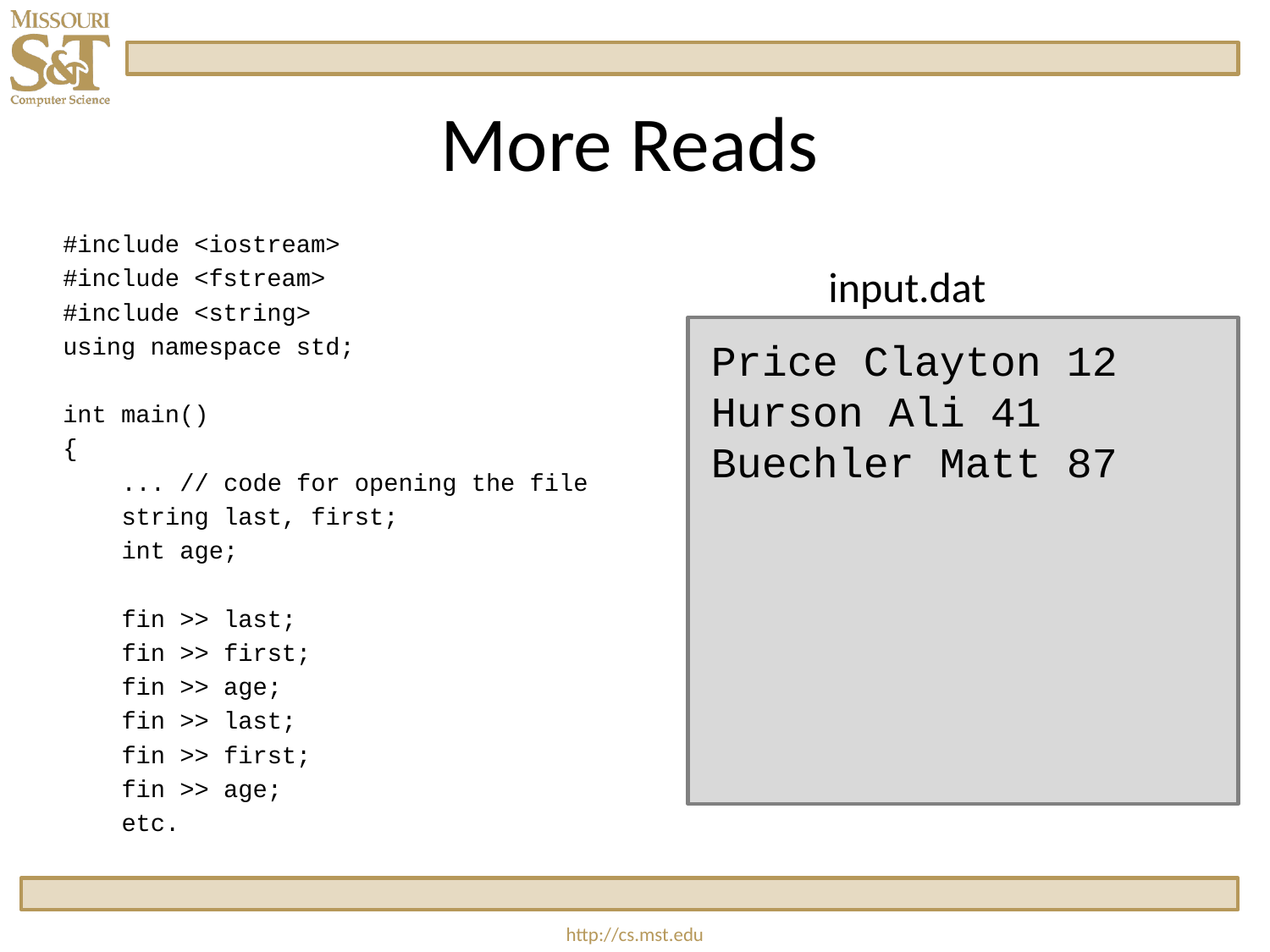

# More Reads
  #include <iostream>
  #include <fstream>
  #include <string>
  using namespace std;

  int main()
  {
      ... // code for opening the file
      string last, first;
      int age;

      fin >> last;
      fin >> first;
      fin >> age;
      fin >> last;
      fin >> first;
      fin >> age;
      etc.
input.dat

Price Clayton 12
Hurson Ali 41
Buechler Matt 87